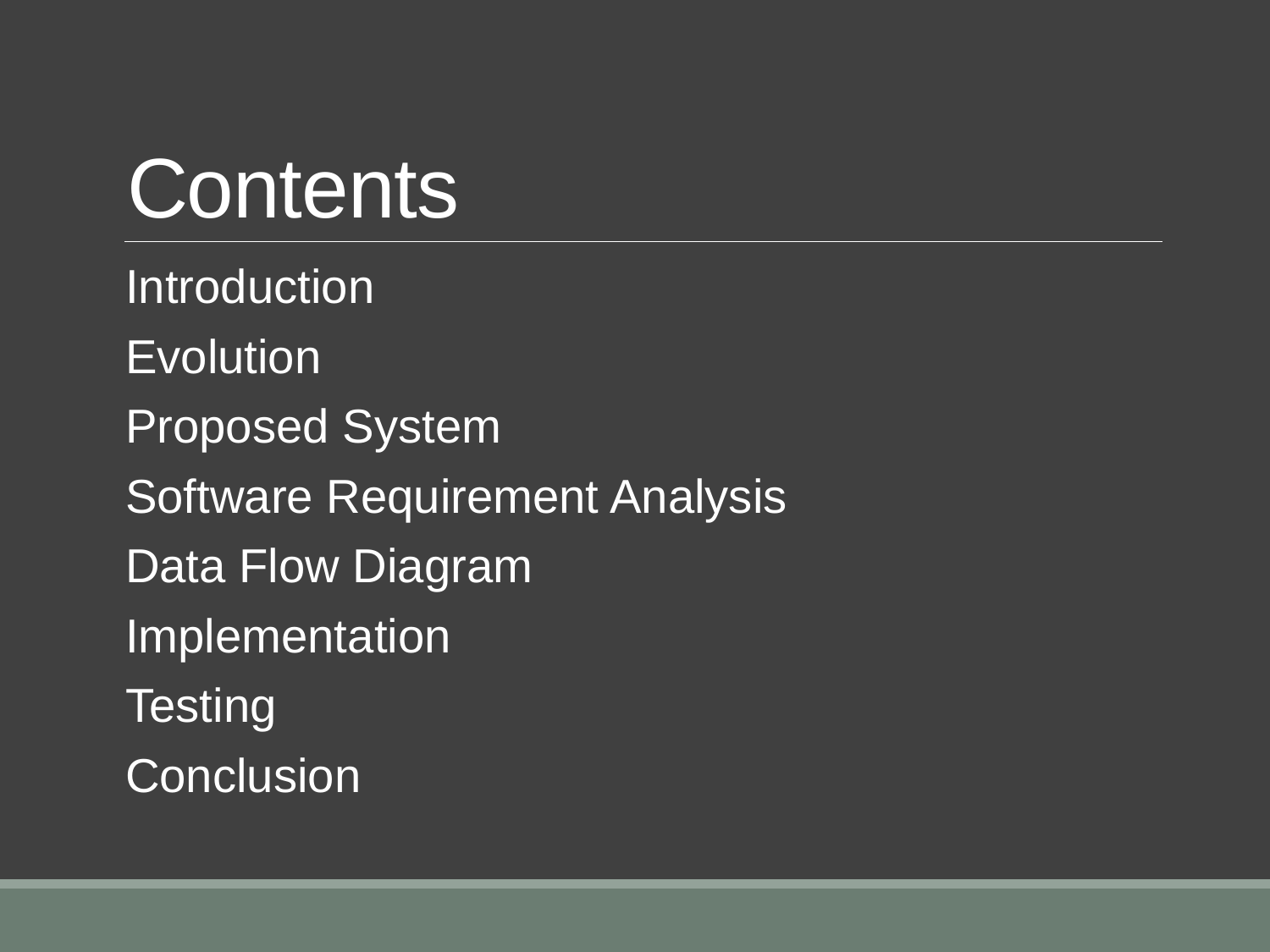

# Contents
Introduction
Evolution
Proposed System
Software Requirement Analysis
Data Flow Diagram
Implementation
Testing
Conclusion